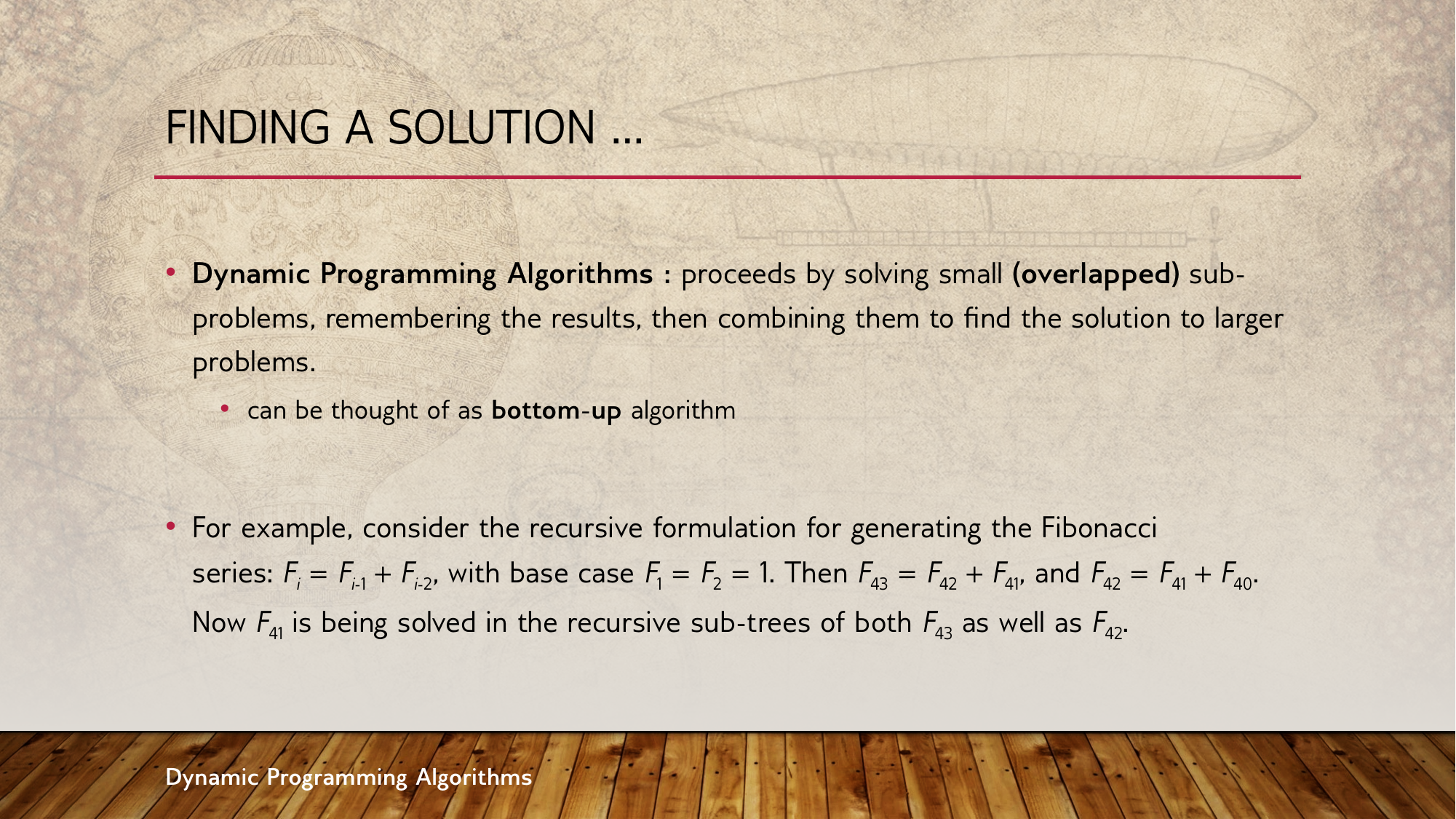

# Finding a solution …
Dynamic Programming Algorithms : proceeds by solving small (overlapped) sub-problems, remembering the results, then combining them to find the solution to larger problems.
can be thought of as bottom-up algorithm

For example, consider the recursive formulation for generating the Fibonacci series: Fi = Fi−1 + Fi−2, with base case F1 = F2 = 1. Then F43 = F42 + F41, and F42 = F41 + F40. Now F41 is being solved in the recursive sub-trees of both F43 as well as F42.
Dynamic Programming Algorithms